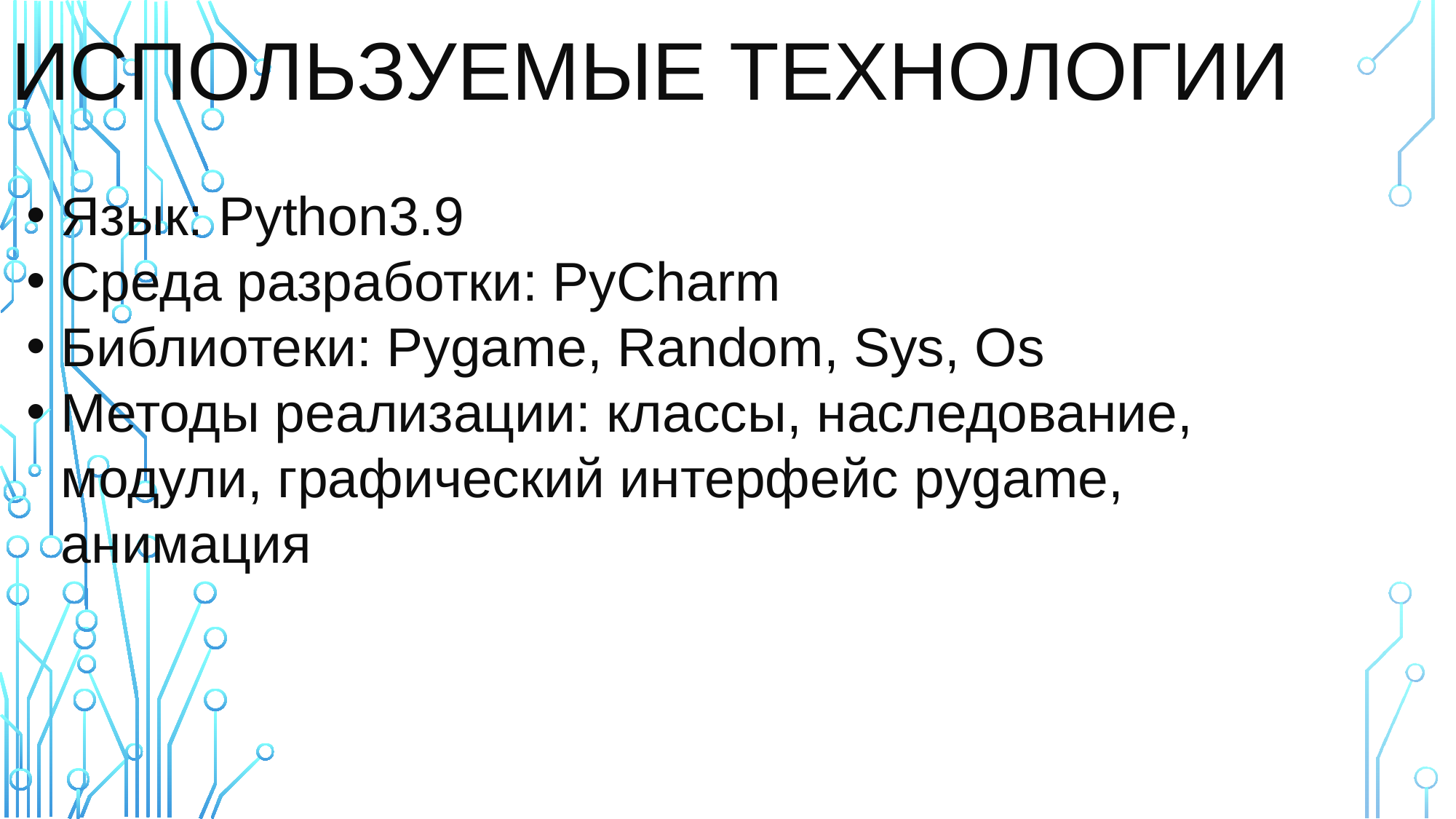

# Используемые технологии
Язык: Python3.9
Среда разработки: PyCharm
Библиотеки: Pygame, Random, Sys, Os
Методы реализации: классы, наследование, модули, графический интерфейс pygame, анимация